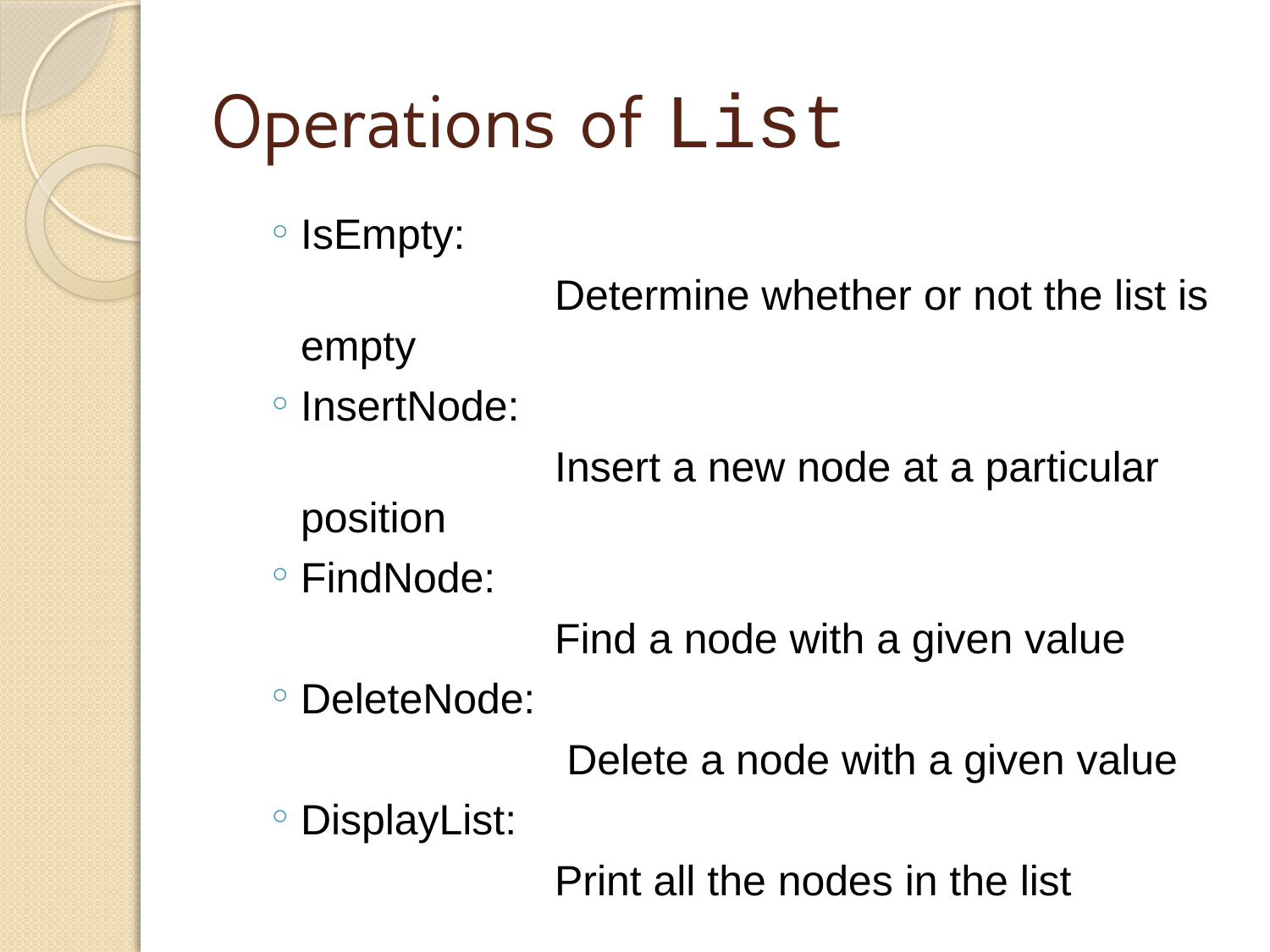

# Operations of List
IsEmpty:
			Determine whether or not the list is empty
InsertNode:
			Insert a new node at a particular position
FindNode:
			Find a node with a given value
DeleteNode:
			 Delete a node with a given value
DisplayList:
			Print all the nodes in the list